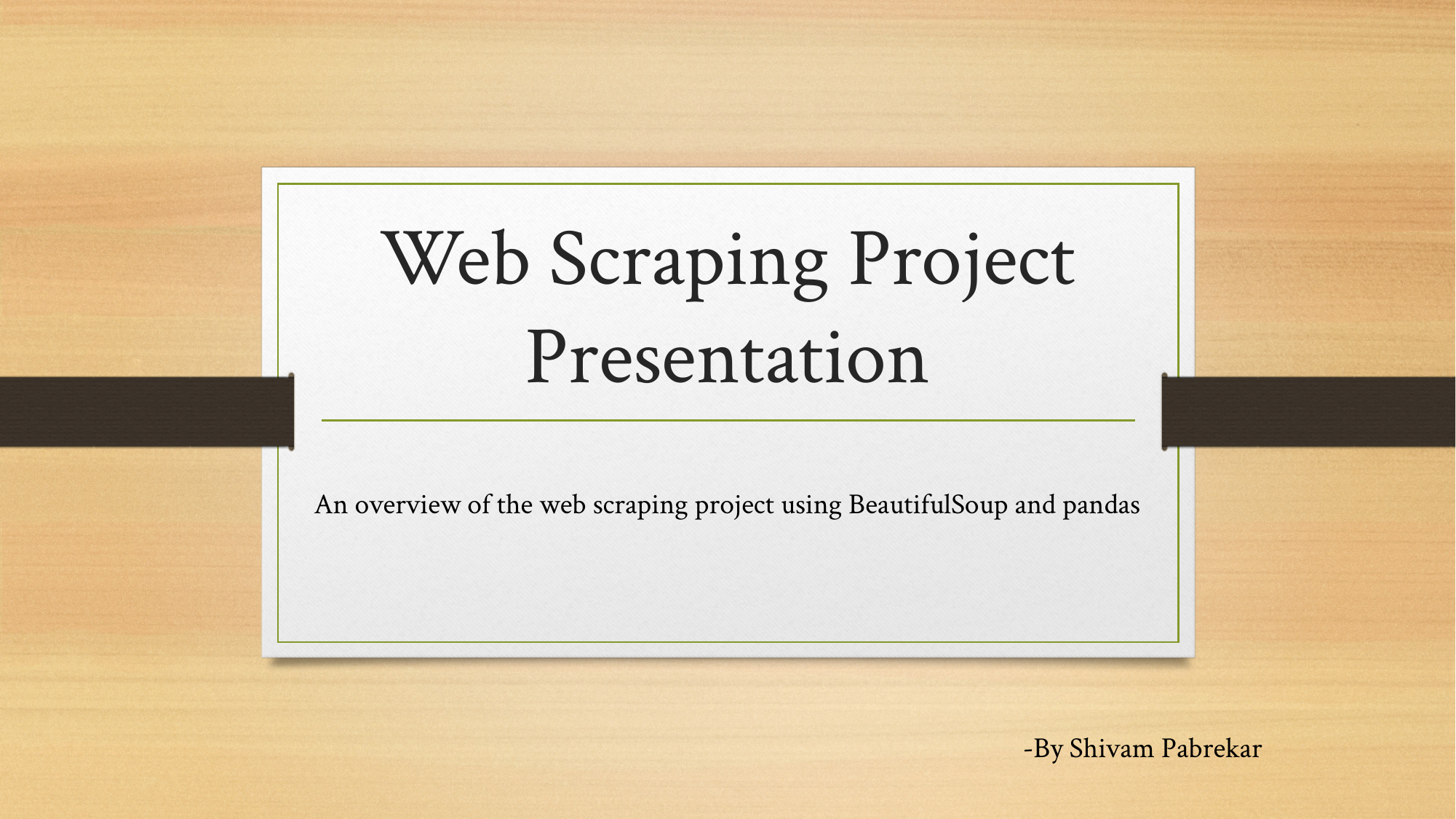

# Web Scraping Project Presentation

An overview of the web scraping project using BeautifulSoup and pandas

-By Shivam Pabrekar